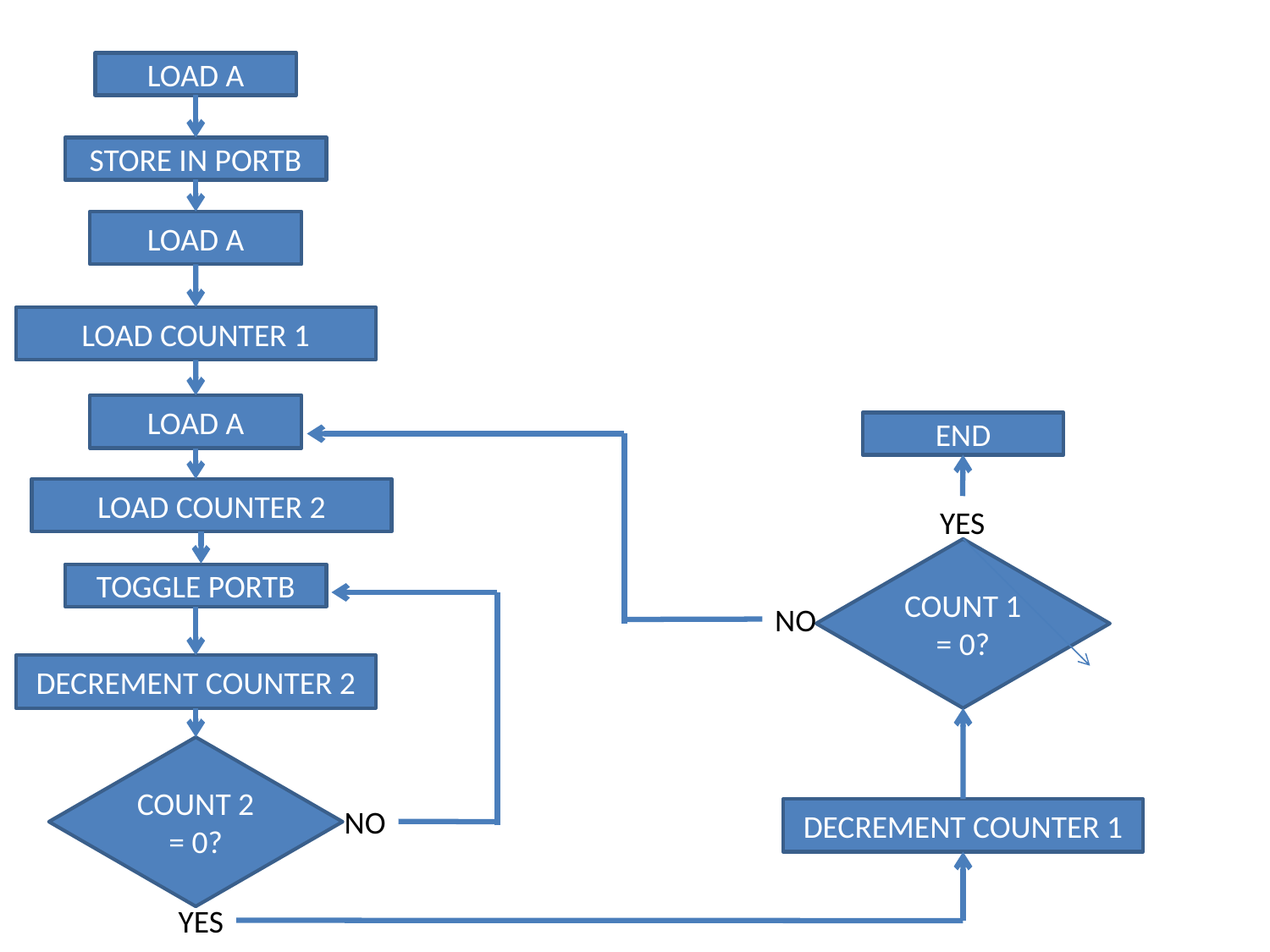

LOAD A
STORE IN PORTB
LOAD A
LOAD COUNTER 1
LOAD A
END
LOAD COUNTER 2
YES
COUNT 1 = 0?
TOGGLE PORTB
NO
DECREMENT COUNTER 2
COUNT 2 = 0?
NO
DECREMENT COUNTER 1
YES